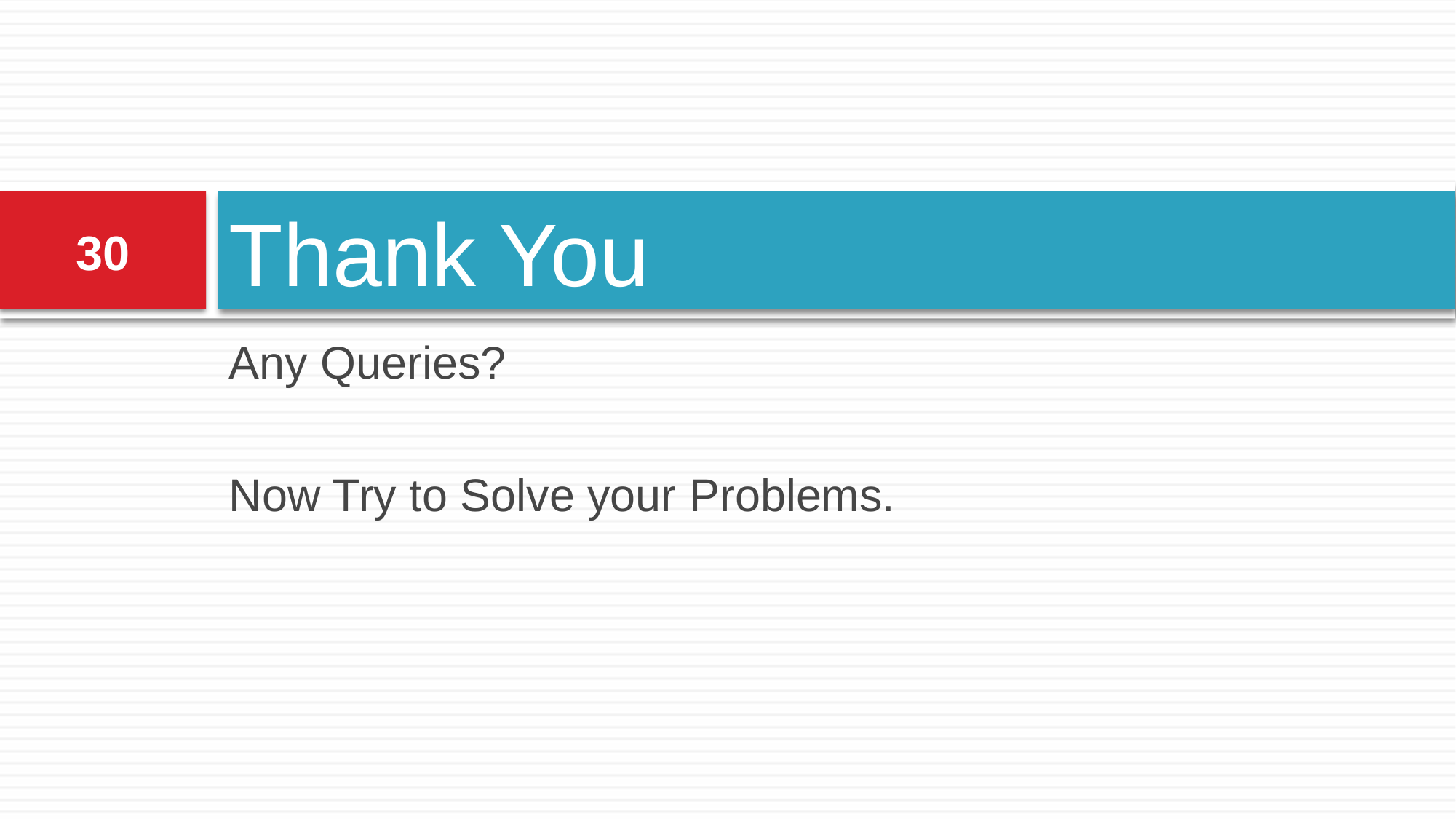

# Thank You
30
Any Queries?

Now Try to Solve your Problems.